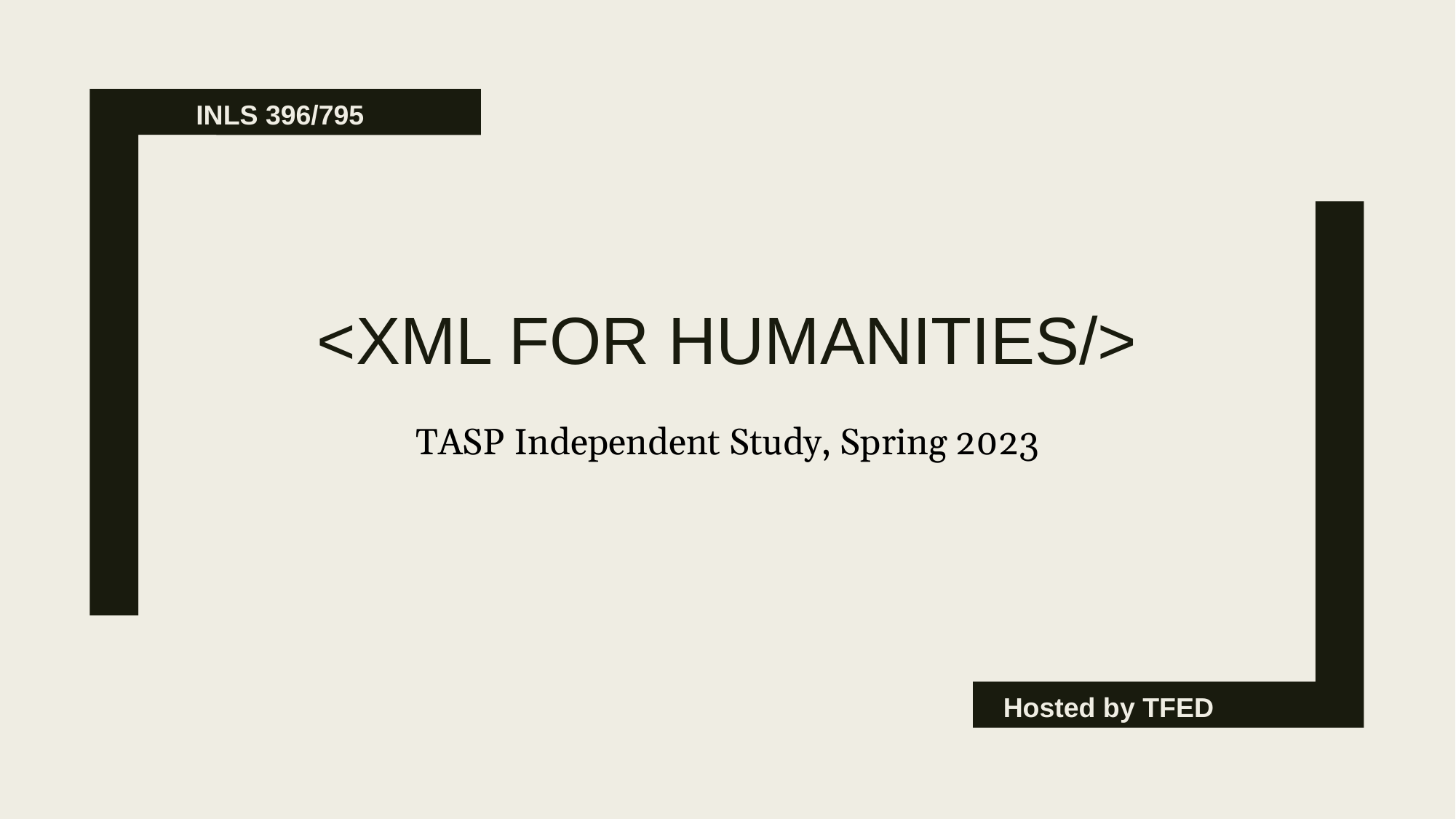

INLS 396/795
# <XML FOR HUMANITIES/>

TASP Independent Study, Spring 2023

Hosted by TFED